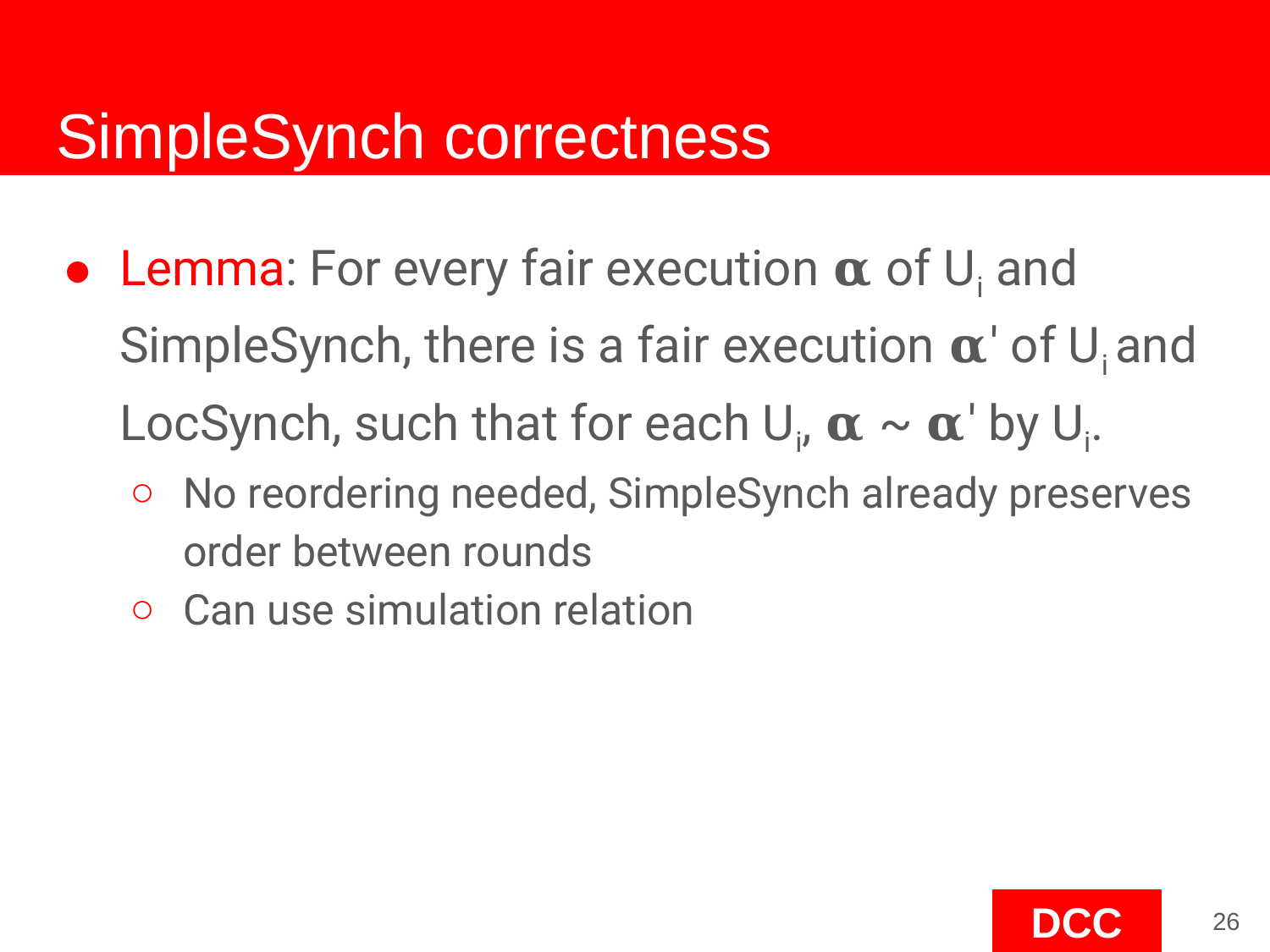

# SimpleSynch correctness
Lemma: For every fair execution 𝛂 of Ui and SimpleSynch, there is a fair execution 𝛂′ of Ui and LocSynch, such that for each Ui, 𝛂 ~ 𝛂′ by Ui.
No reordering needed, SimpleSynch already preserves order between rounds
Can use simulation relation
26